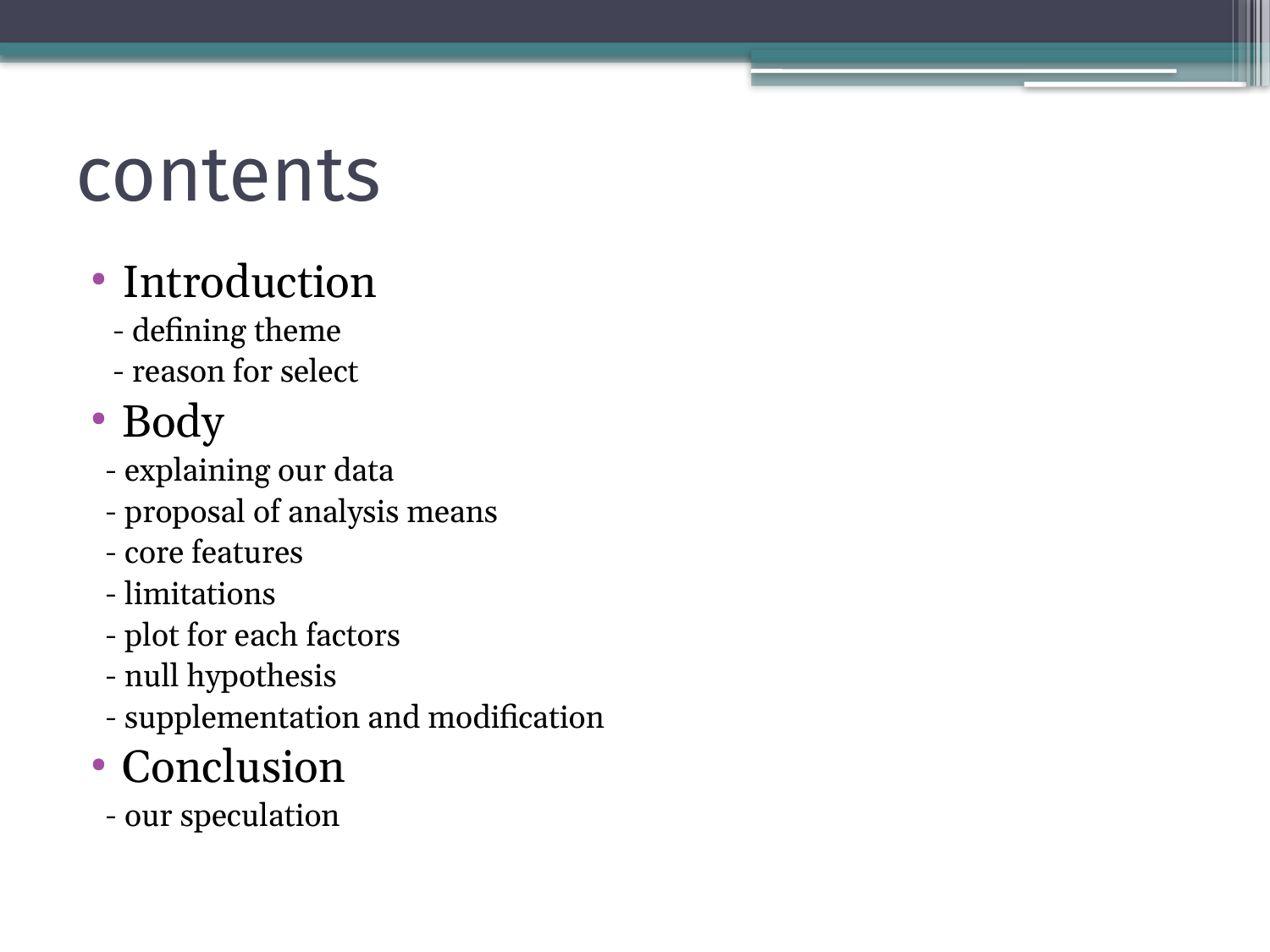

# contents
Introduction
   - defining theme
   - reason for select
Body
  - explaining our data
  - proposal of analysis means
  - core features
  - limitations
  - plot for each factors
  - null hypothesis
  - supplementation and modification
Conclusion
  - our speculation